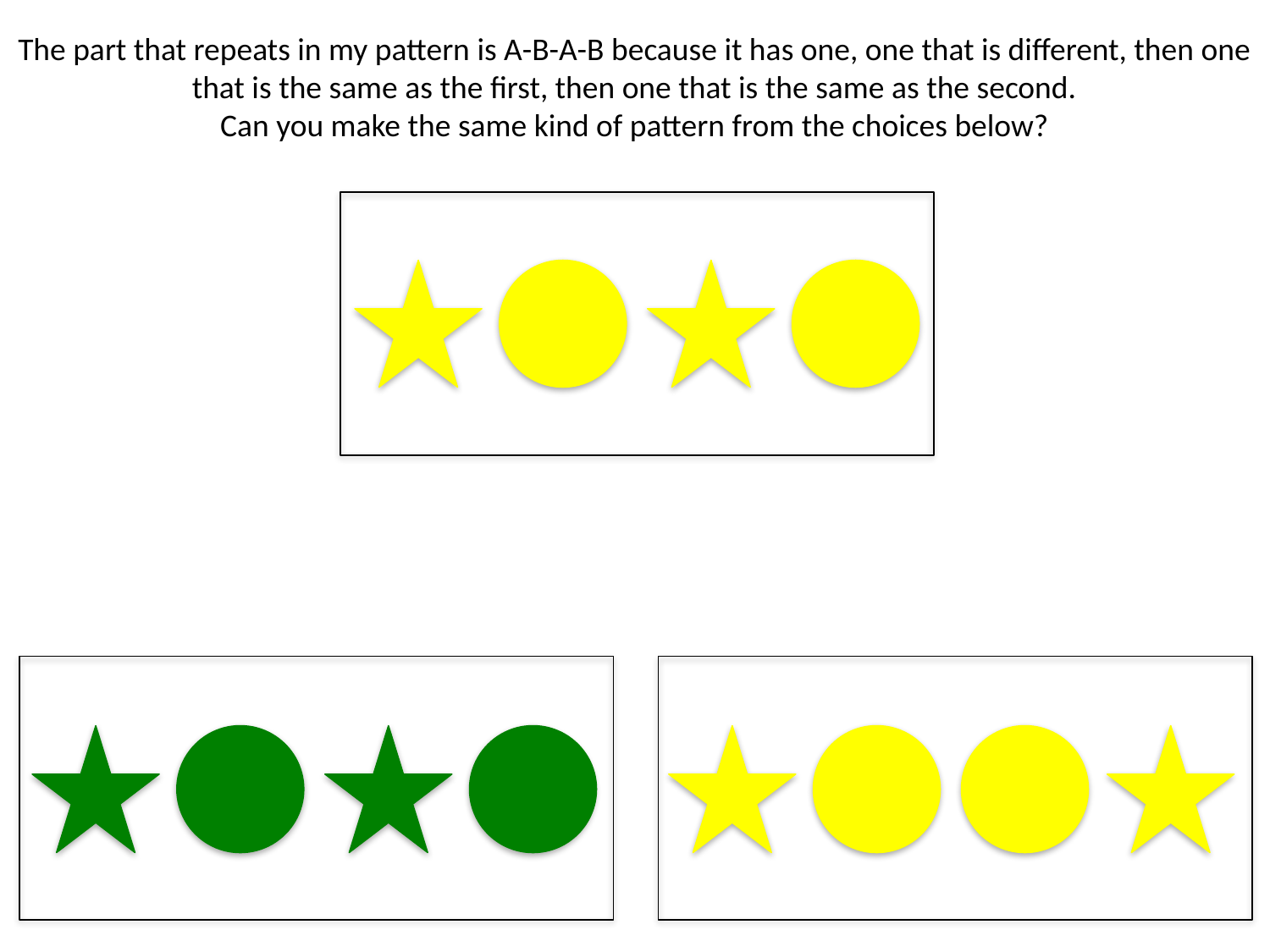

The part that repeats in my pattern is A-B-A-B because it has one, one that is different, then one that is the same as the first, then one that is the same as the second.
Can you make the same kind of pattern from the choices below?